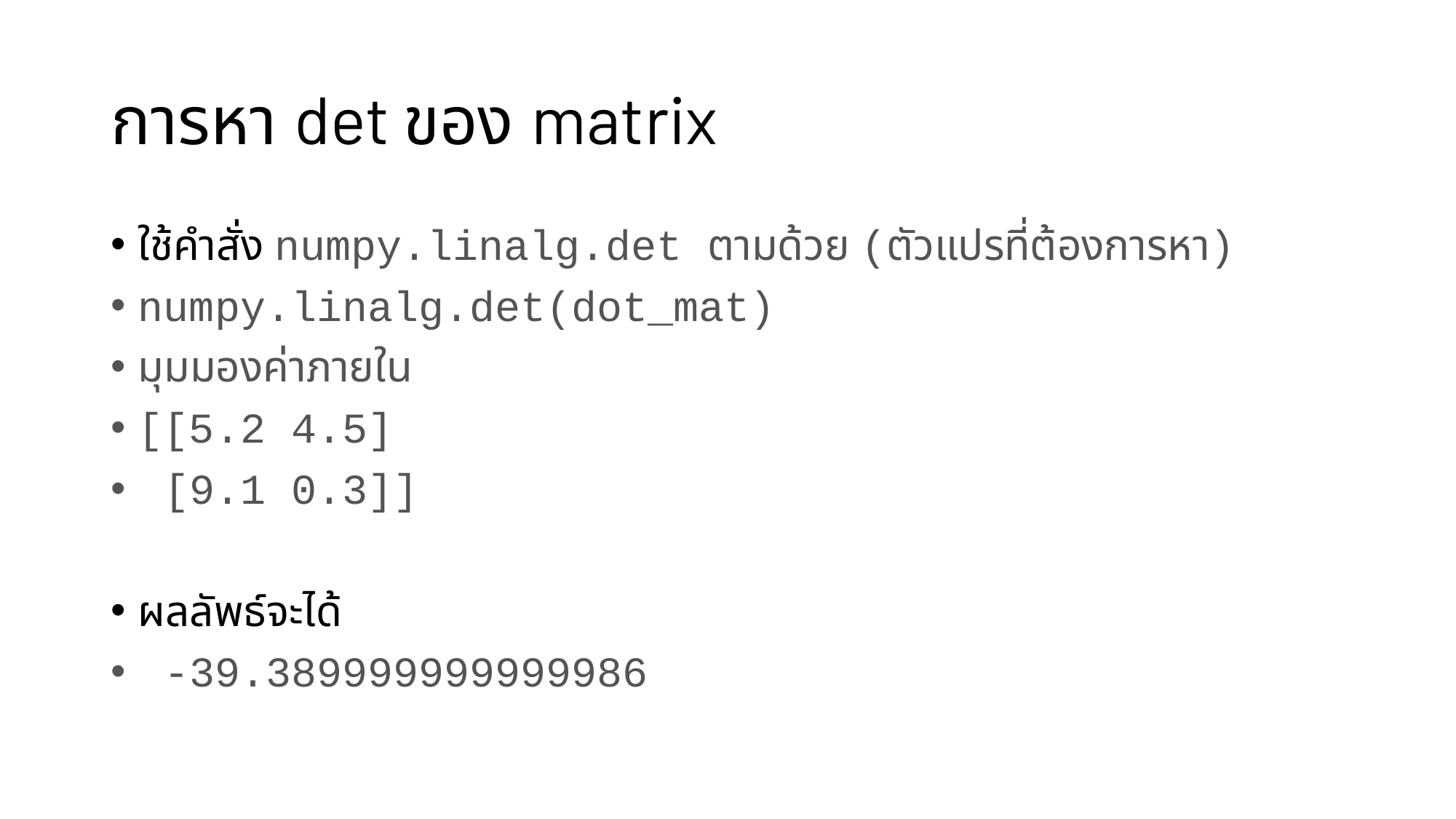

# การหา det ของ matrix
ใช้คำสั่ง numpy.linalg.det ตามด้วย (ตัวแปรที่ต้องการหา)
numpy.linalg.det(dot_mat)
มุมมองค่าภายใน
[[5.2 4.5]
 [9.1 0.3]]

ผลลัพธ์จะได้
 -39.389999999999986